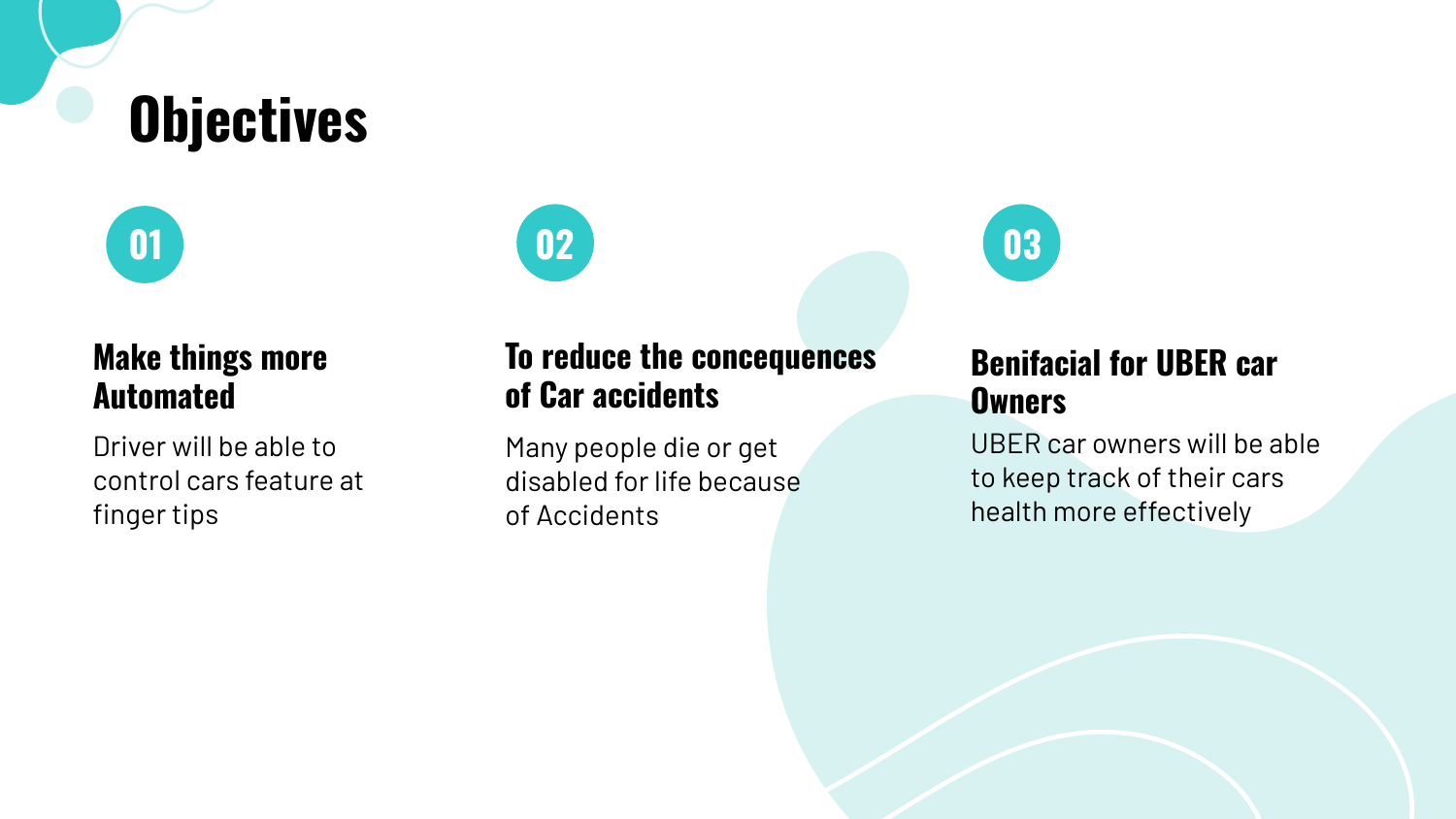

# Objectives

01
02
03
To reduce the concequences of Car accidents
Make things more Automated
Benifacial for UBER car Owners
UBER car owners will be able to keep track of their cars health more effectively
Driver will be able to control cars feature at finger tips
Many people die or get disabled for life because of Accidents